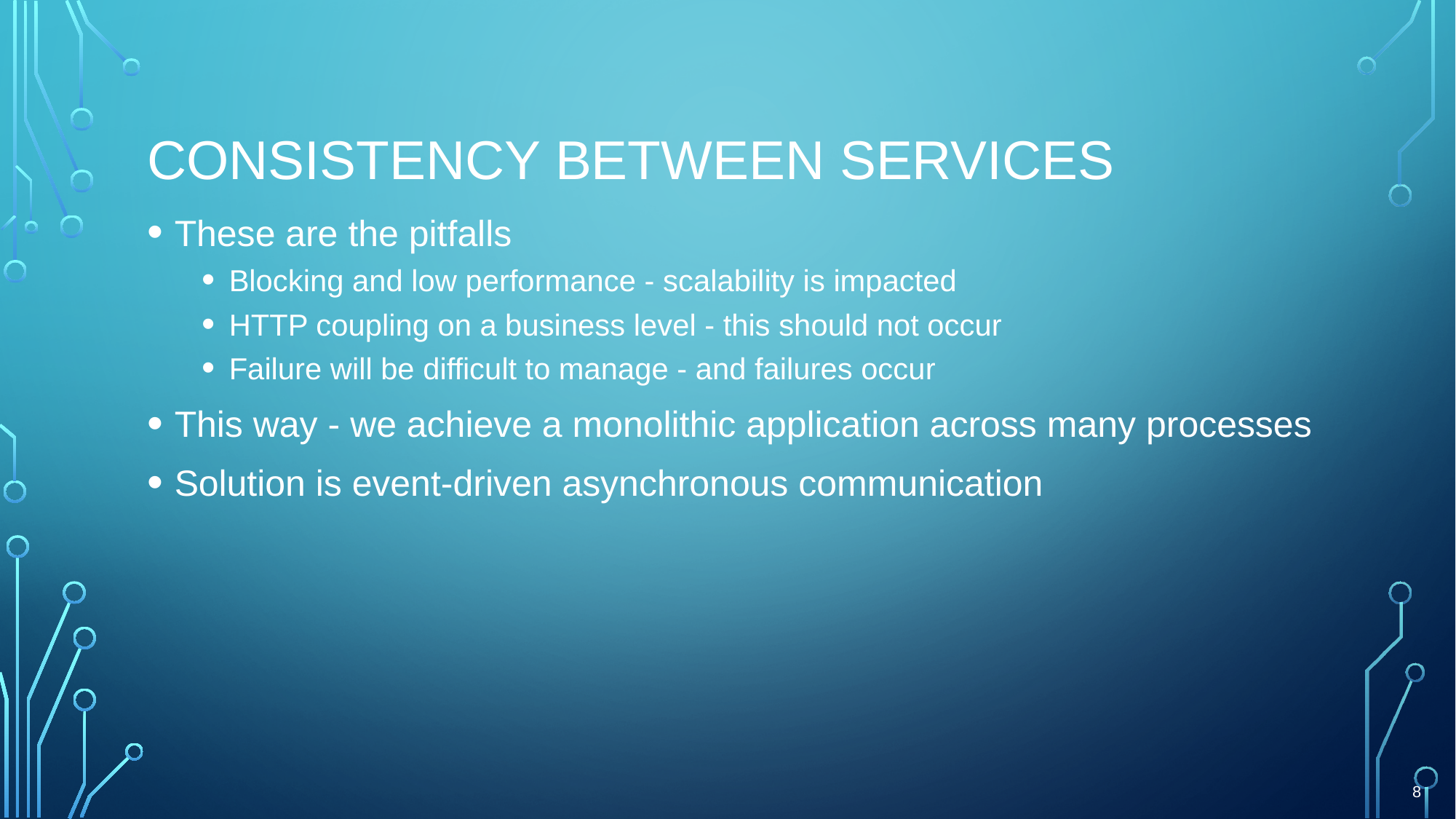

# Consistency Between Services
These are the pitfalls
Blocking and low performance - scalability is impacted
HTTP coupling on a business level - this should not occur
Failure will be difficult to manage - and failures occur
This way - we achieve a monolithic application across many processes
Solution is event-driven asynchronous communication
8